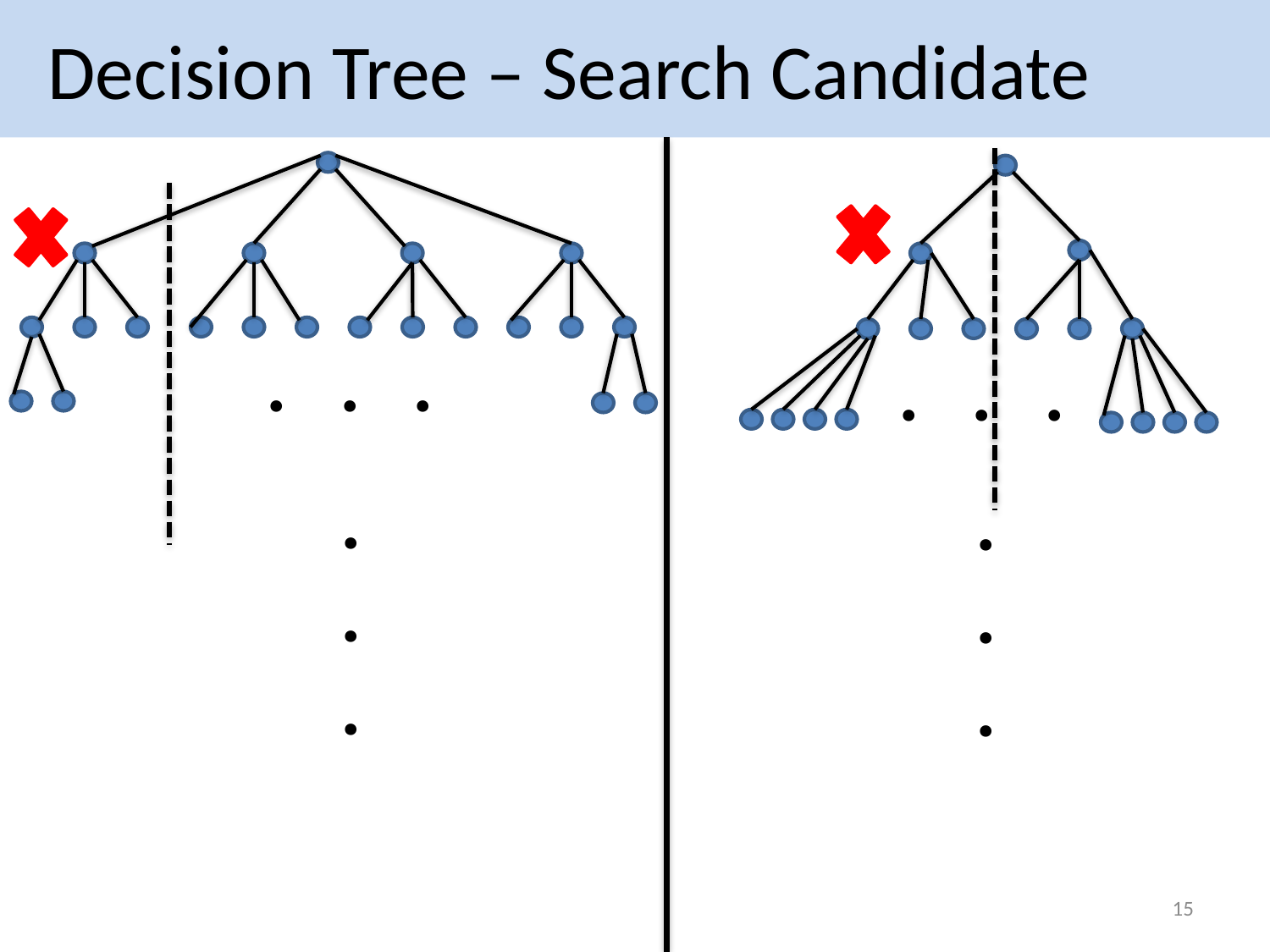

Decision Tree – Search Candidate

.   .   .
.   .   .

.
.
.
.
.
.
15